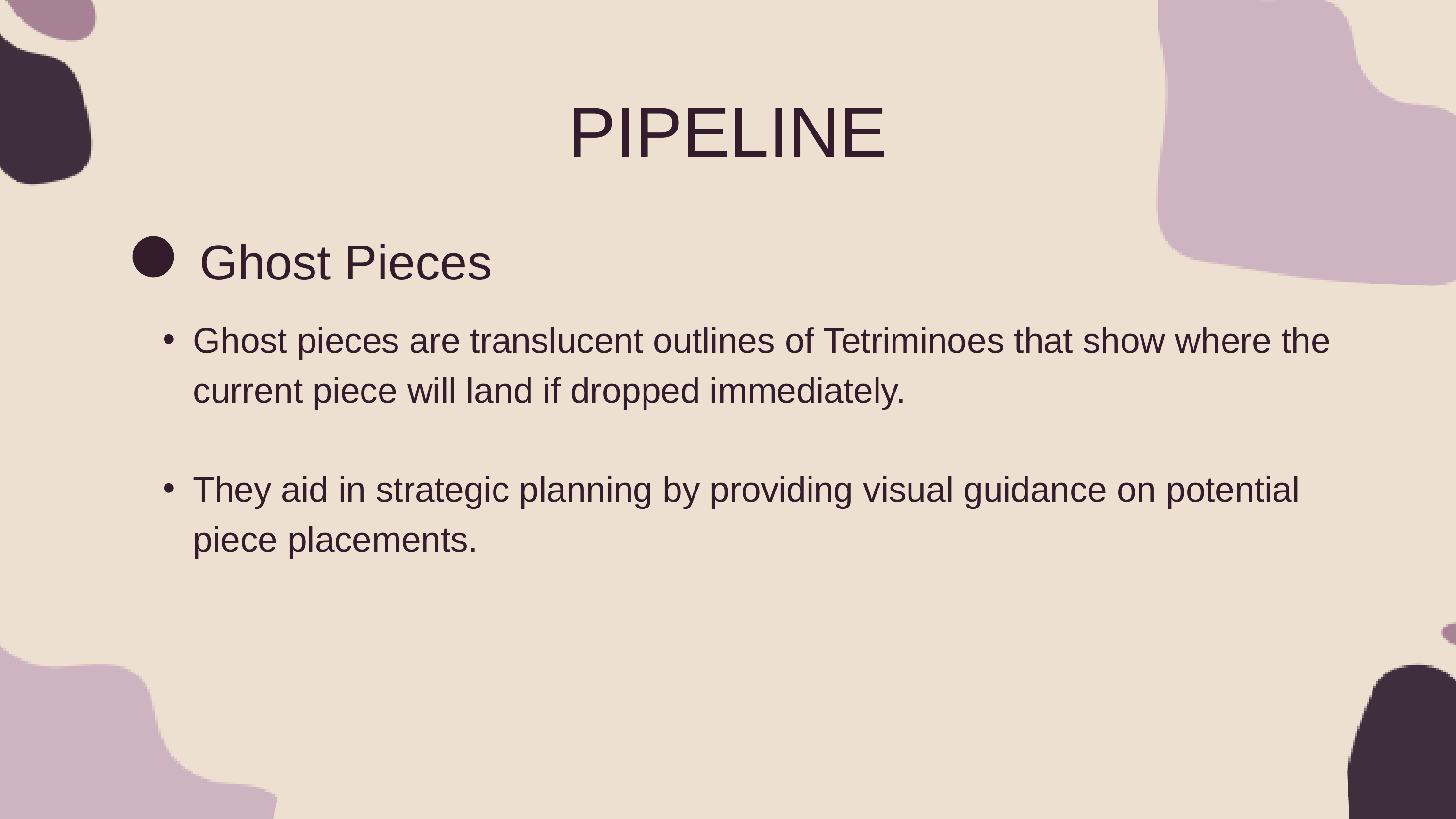

PIPELINE
Ghost Pieces

Ghost pieces are translucent outlines of Tetriminoes that show where the current piece will land if dropped immediately.

They aid in strategic planning by providing visual guidance on potential piece placements.